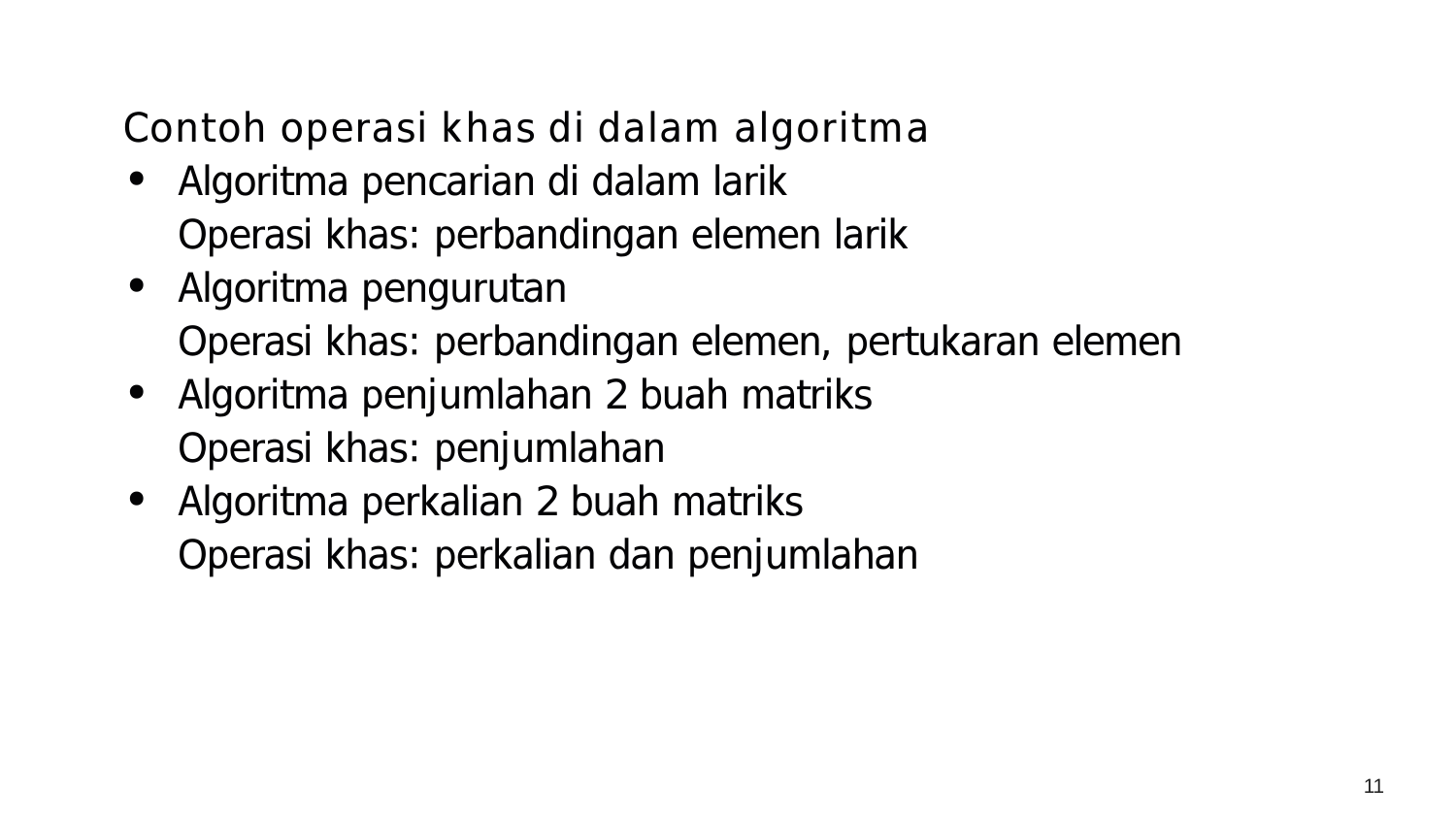

Contoh operasi khas di dalam algoritma
Algoritma pencarian di dalam larik
	Operasi khas: perbandingan elemen larik
Algoritma pengurutan
	Operasi khas: perbandingan elemen, pertukaran elemen
Algoritma penjumlahan 2 buah matriks
	Operasi khas: penjumlahan
Algoritma perkalian 2 buah matriks
	Operasi khas: perkalian dan penjumlahan
11